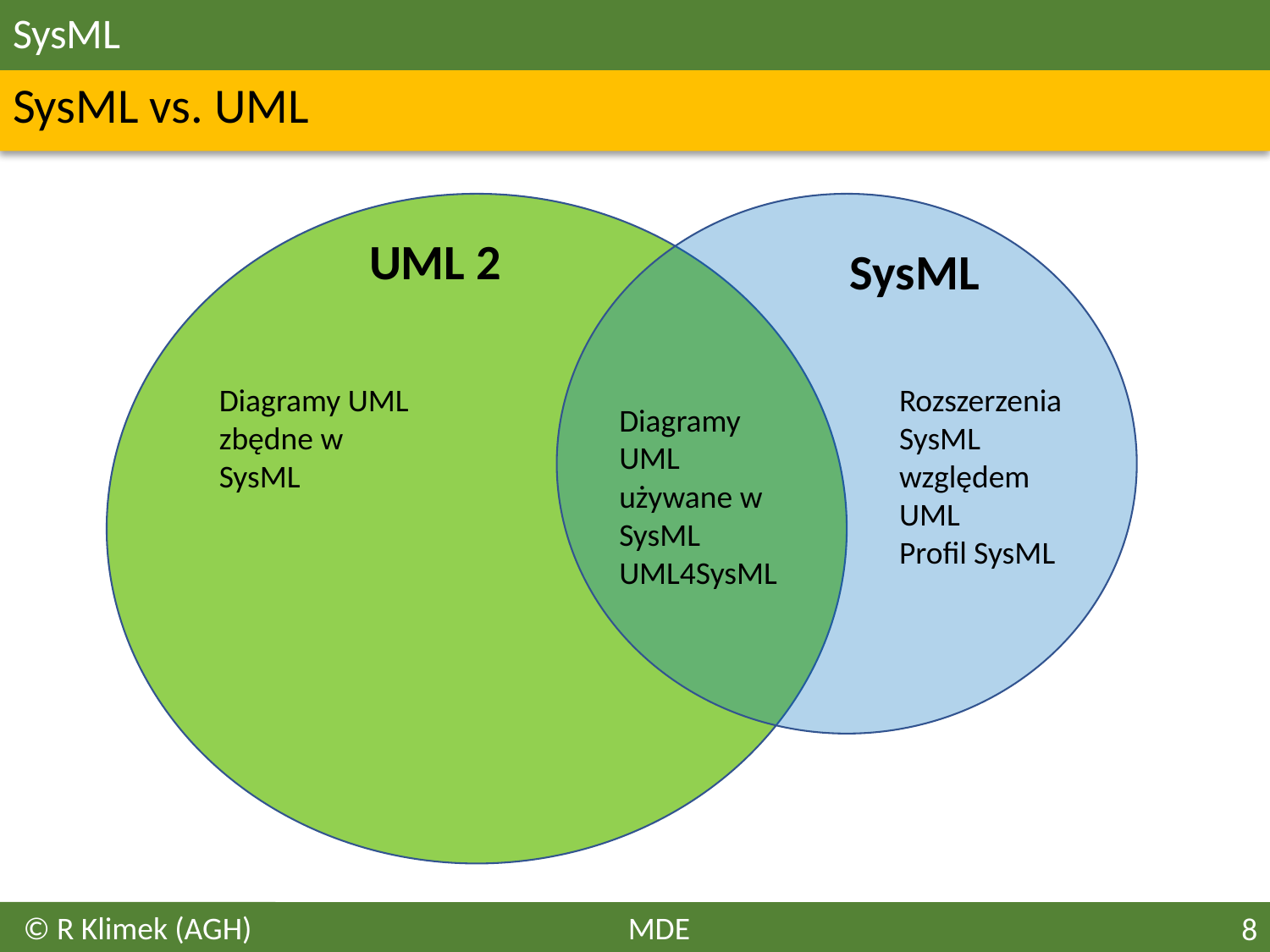

# SysML
SysML vs. UML

UML 2
SysML
Diagramy UML zbędne w SysML
Rozszerzenia SysML
względem  UML
Profil SysML
Diagramy UML używane w SysML
UML4SysML
© R Klimek (AGH)
MDE
8